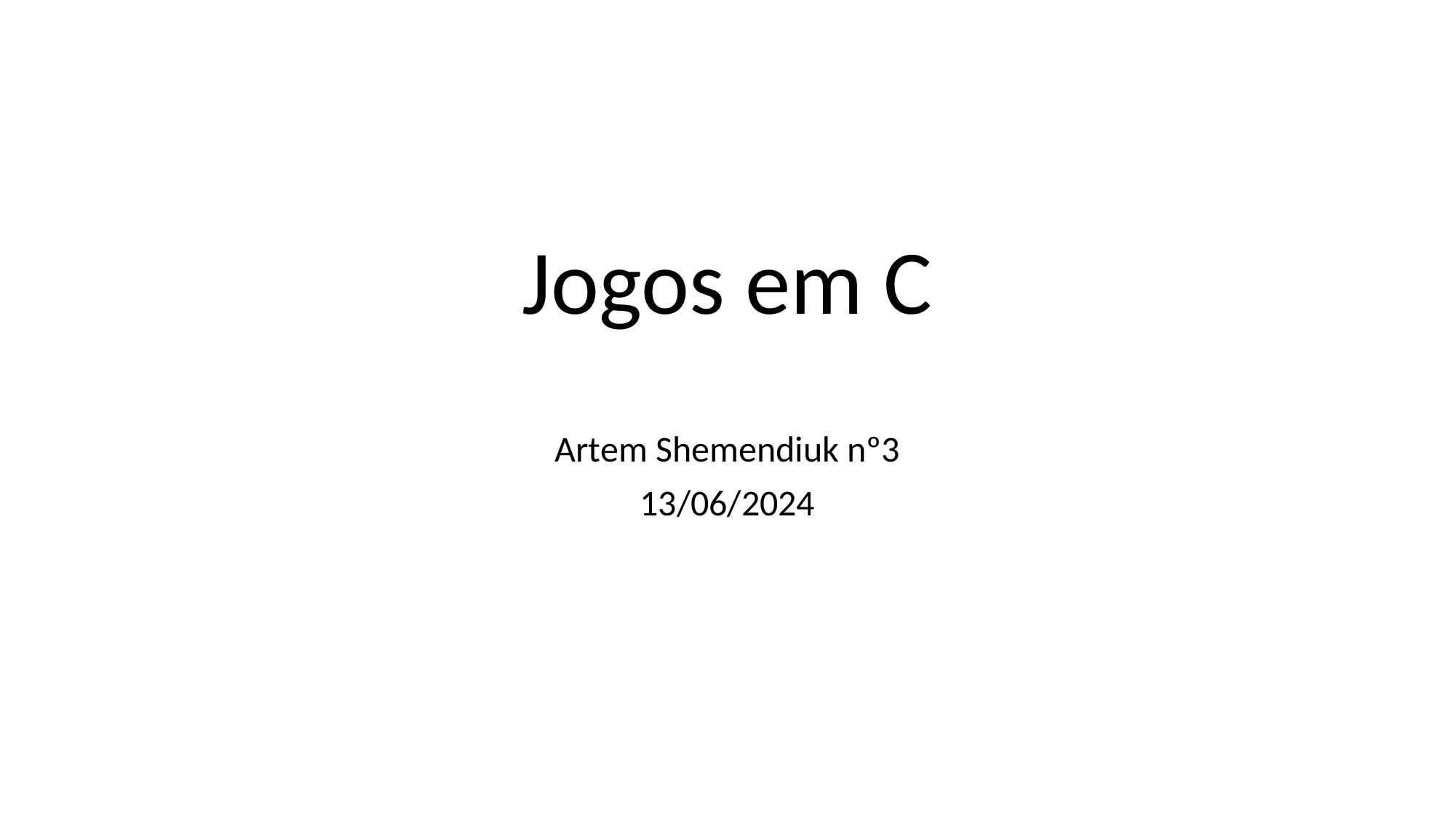

# Jogos em C
Artem Shemendiuk nº3
13/06/2024